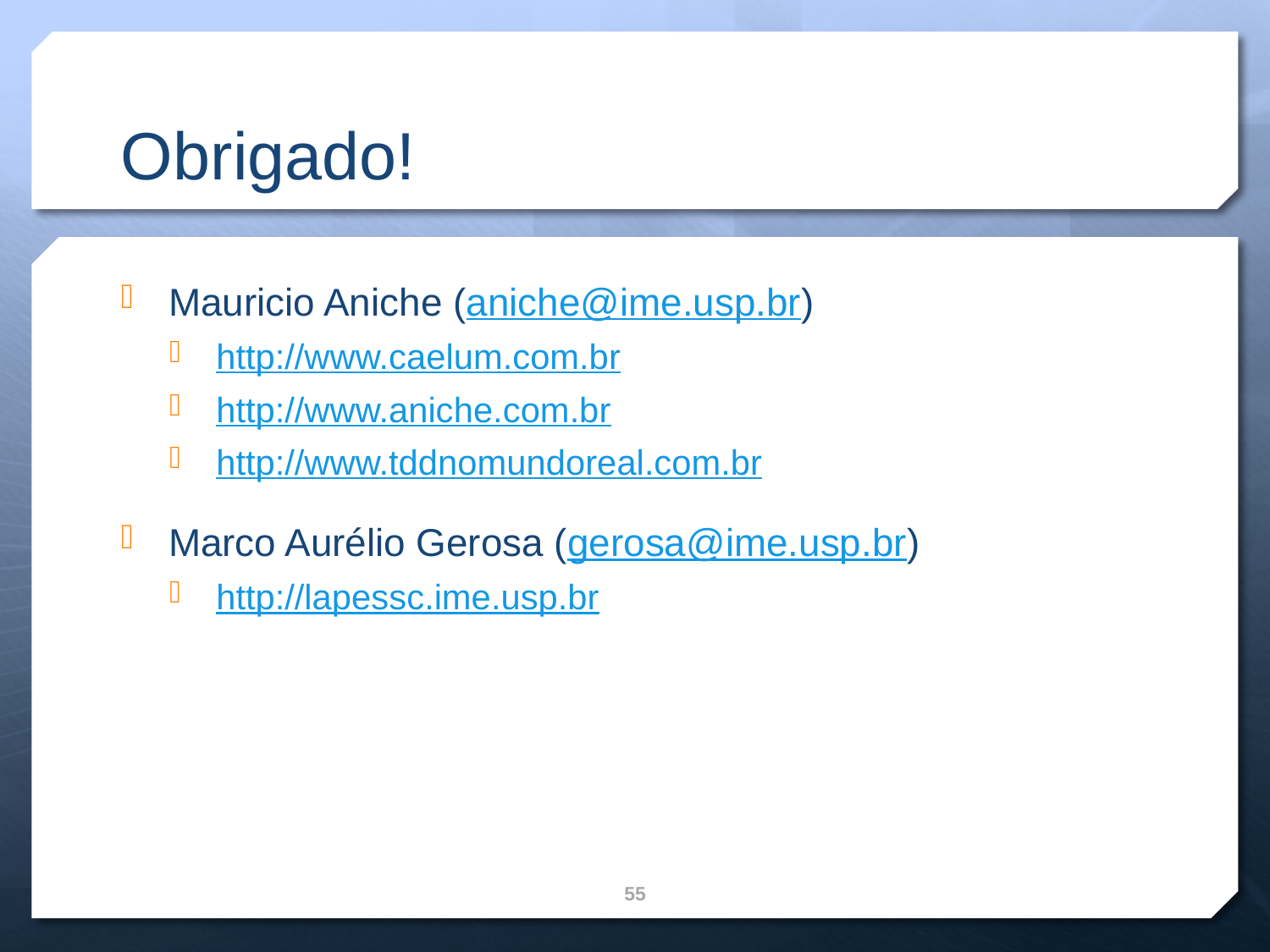

# Obrigado!
Mauricio Aniche (aniche@ime.usp.br)
http://www.caelum.com.br
http://www.aniche.com.br
http://www.tddnomundoreal.com.br
Marco Aurélio Gerosa (gerosa@ime.usp.br)
http://lapessc.ime.usp.br

55